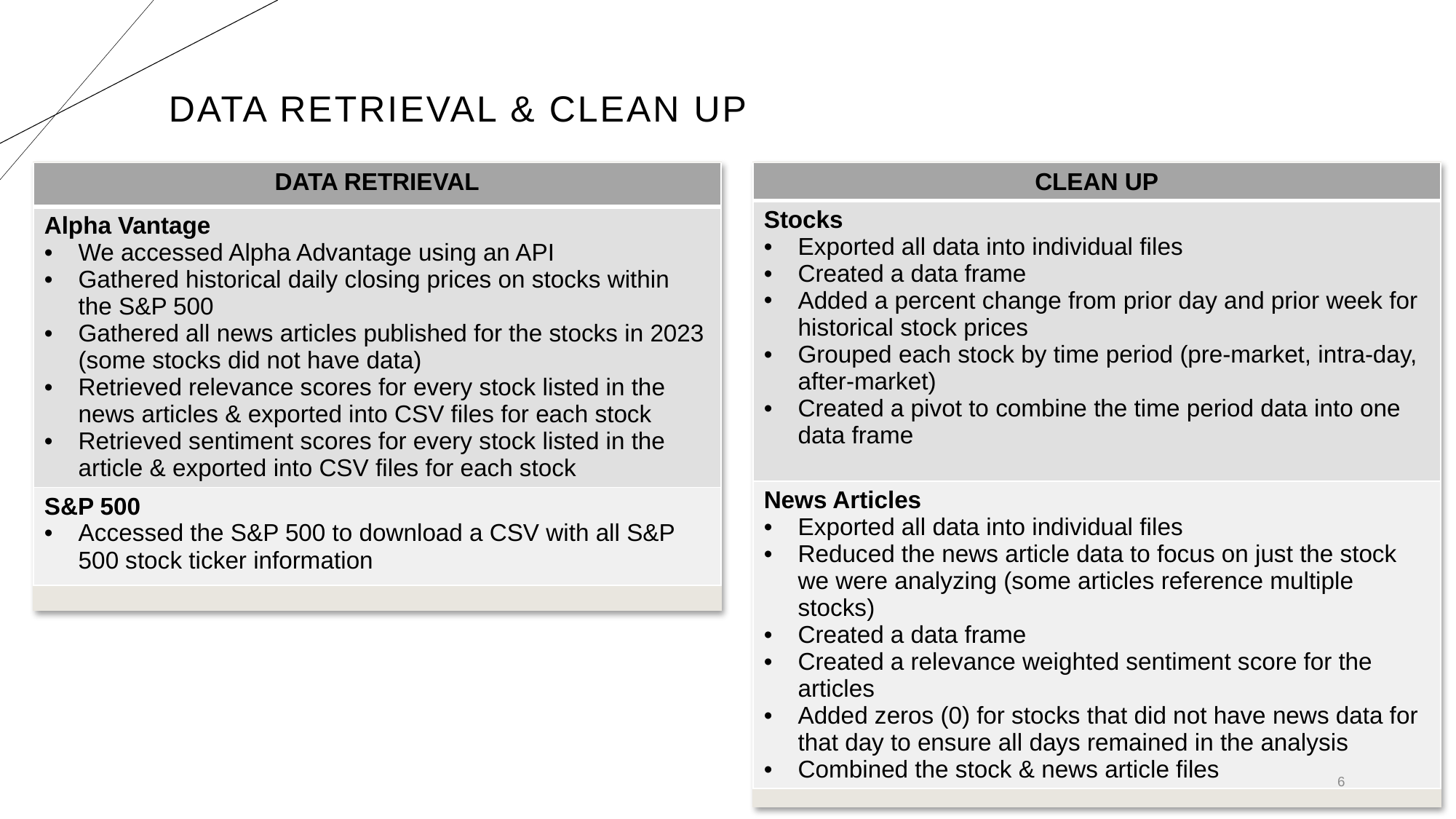

# Data Retrieval & Clean up

| DATA RETRIEVAL |
| --- |
| Alpha Vantage We accessed Alpha Advantage using an API Gathered historical daily closing prices on stocks within the S&P 500 Gathered all news articles published for the stocks in 2023 (some stocks did not have data) Retrieved relevance scores for every stock listed in the news articles & exported into CSV files for each stock Retrieved sentiment scores for every stock listed in the article & exported into CSV files for each stock |
| S&P 500 Accessed the S&P 500 to download a CSV with all S&P 500 stock ticker information |

| CLEAN UP |
| --- |
| Stocks Exported all data into individual files Created a data frame Added a percent change from prior day and prior week for historical stock prices Grouped each stock by time period (pre-market, intra-day, after-market) Created a pivot to combine the time period data into one data frame |
| News Articles Exported all data into individual files Reduced the news article data to focus on just the stock we were analyzing (some articles reference multiple stocks) Created a data frame Created a relevance weighted sentiment score for the articles Added zeros (0) for stocks that did not have news data for that day to ensure all days remained in the analysis Combined the stock & news article files |
6
6